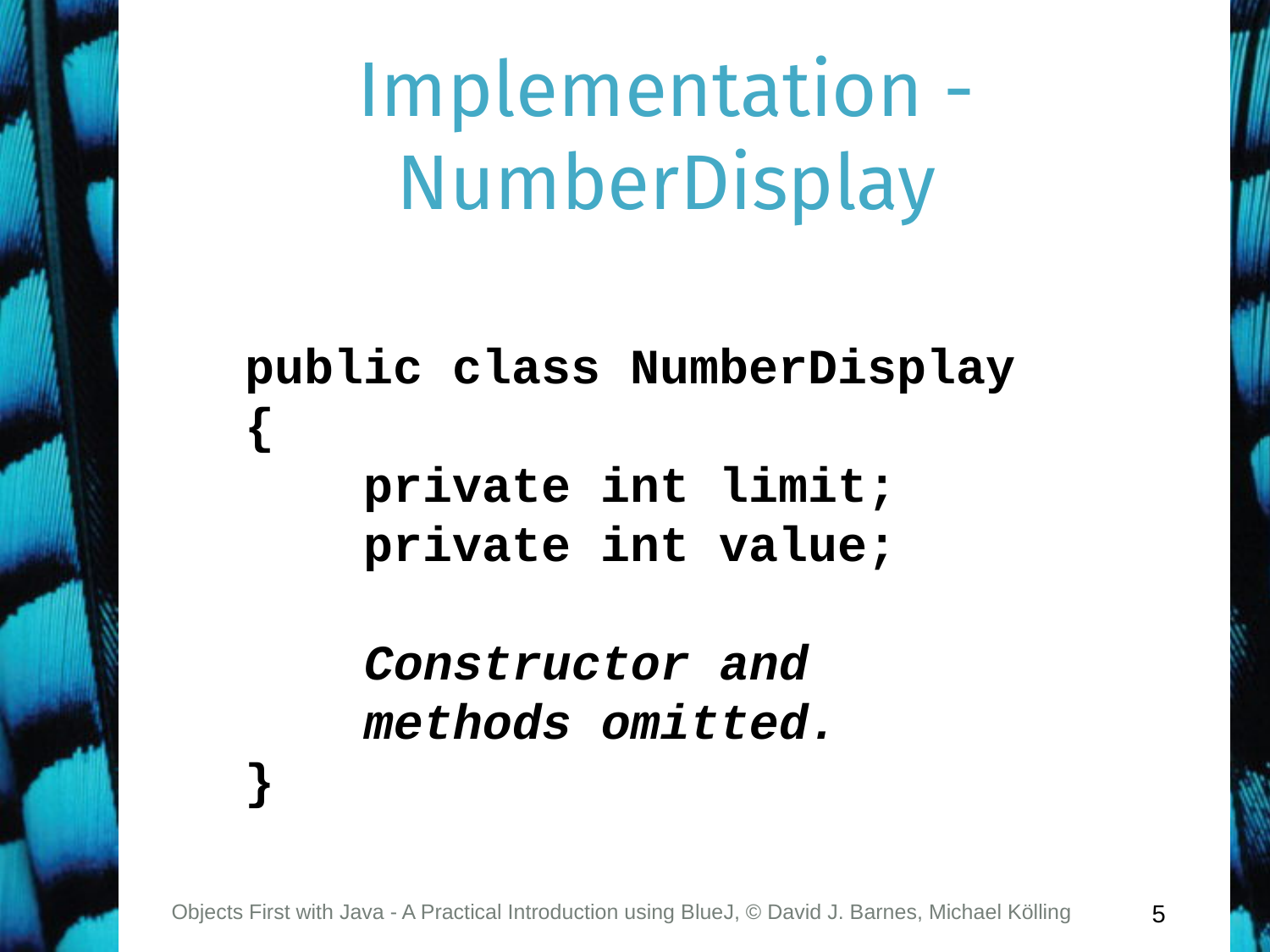

# Implementation - NumberDisplay
public class NumberDisplay
{
    private int limit;
    private int value;

    Constructor and
    methods omitted.
}
Objects First with Java - A Practical Introduction using BlueJ, © David J. Barnes, Michael Kölling